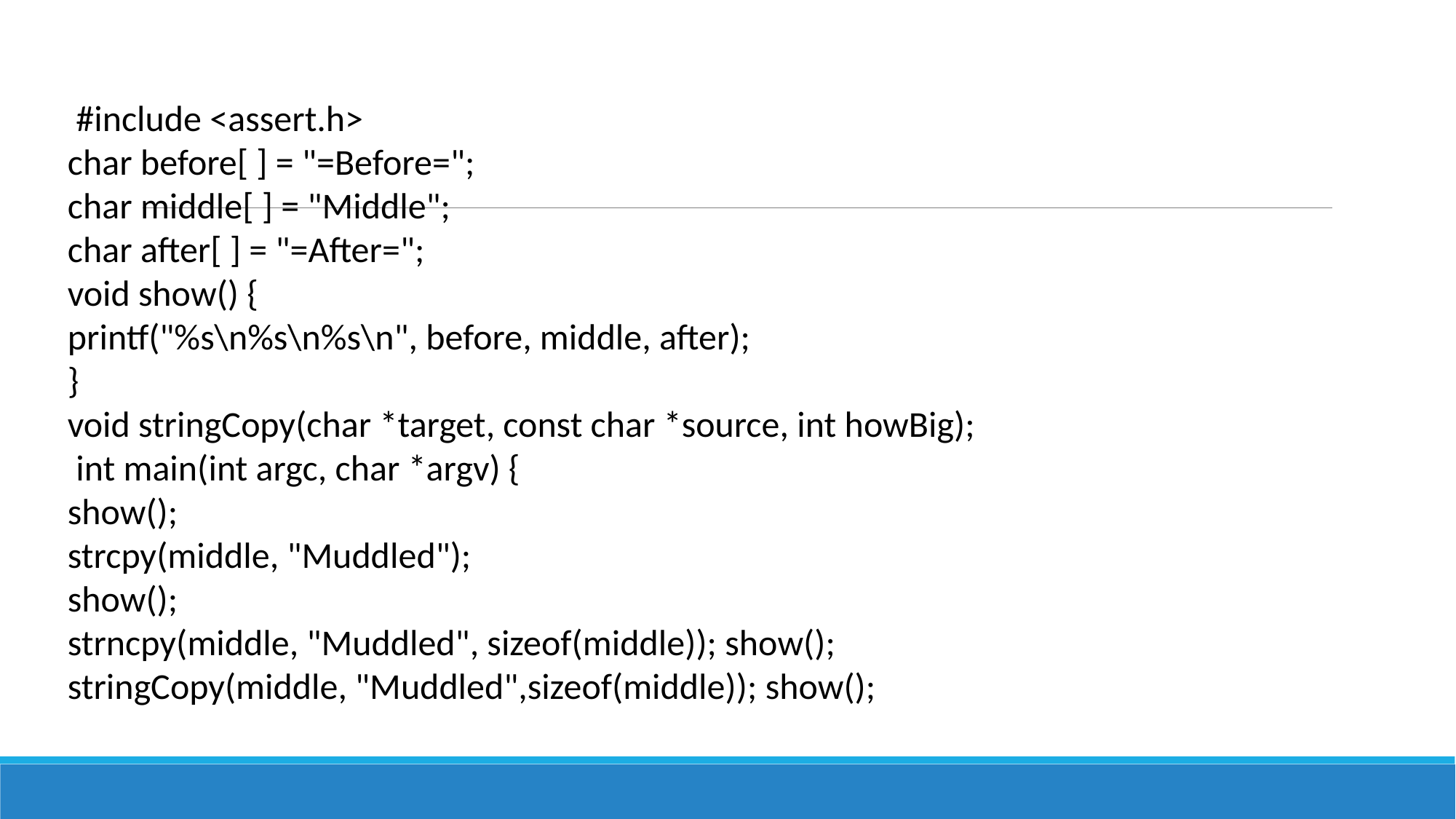

#include <assert.h>
char before[ ] = "=Before=";
char middle[ ] = "Middle";
char after[ ] = "=After=";
void show() {
printf("%s\n%s\n%s\n", before, middle, after);
}
void stringCopy(char *target, const char *source, int howBig);
 int main(int argc, char *argv) {
show();
strcpy(middle, "Muddled");
show();
strncpy(middle, "Muddled", sizeof(middle)); show();
stringCopy(middle, "Muddled",sizeof(middle)); show();